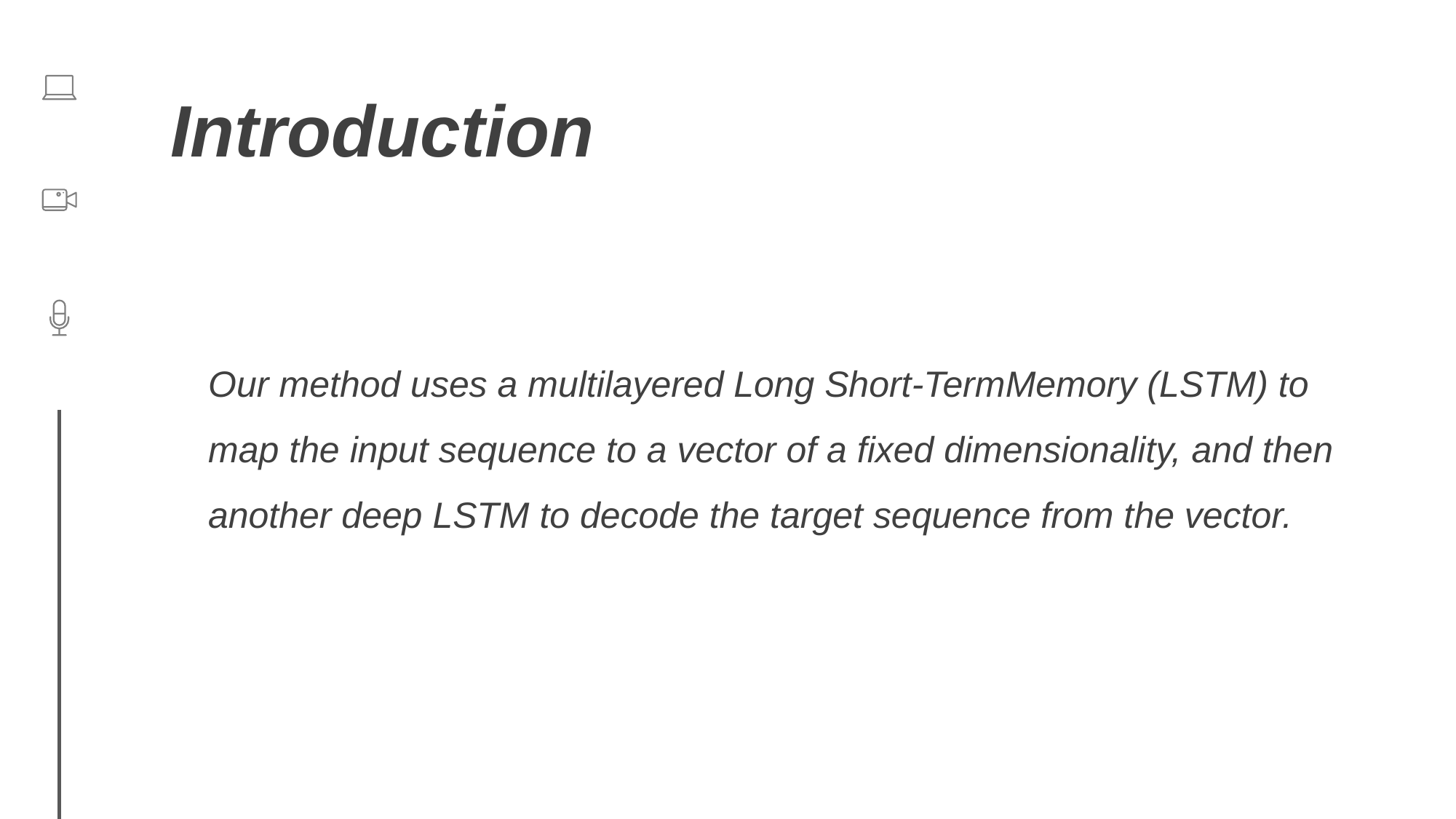

Introduction
Our method uses a multilayered Long Short-TermMemory (LSTM) to map the input sequence to a vector of a fixed dimensionality, and then another deep LSTM to decode the target sequence from the vector.